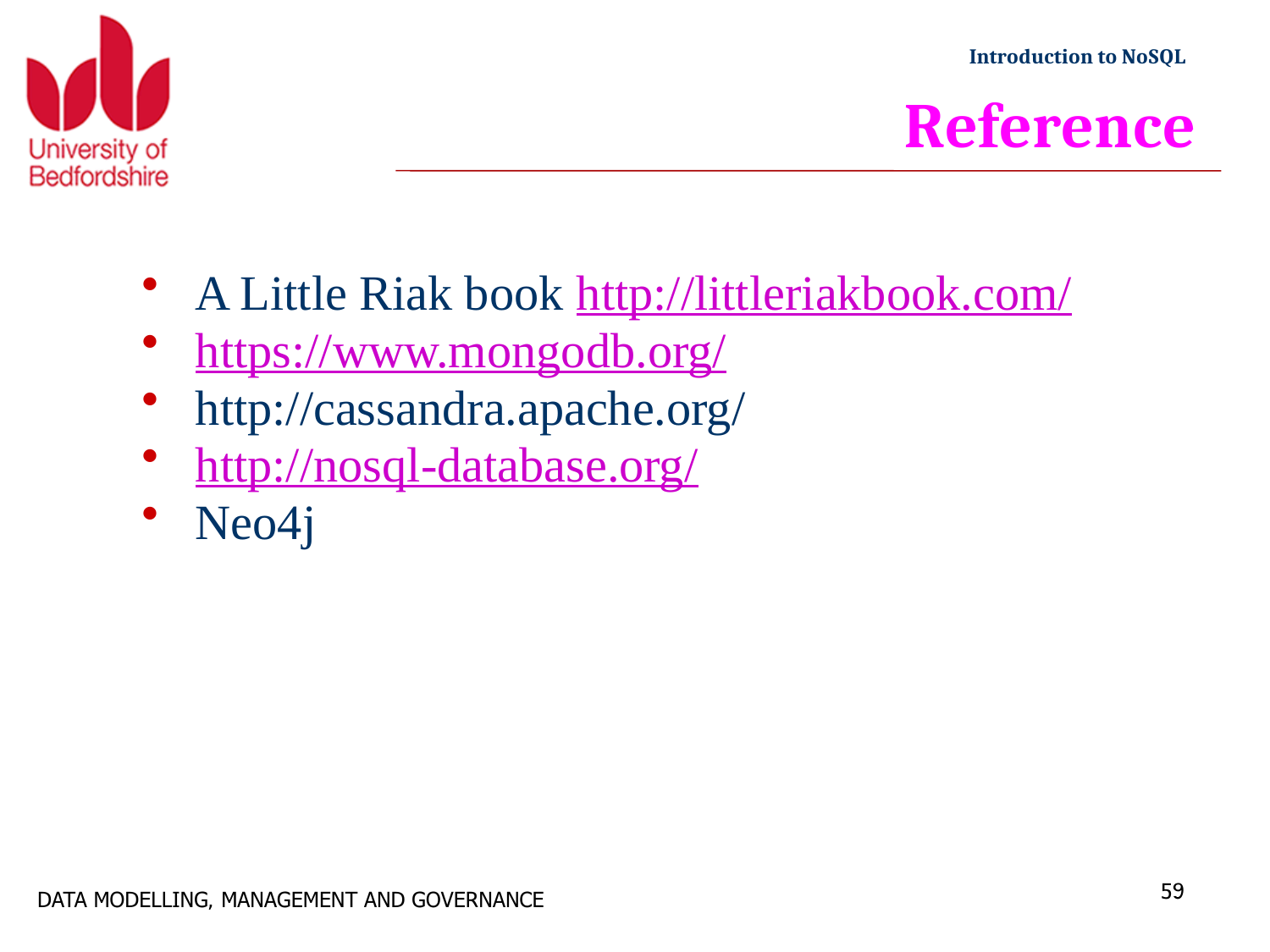

# Reference
A Little Riak book http://littleriakbook.com/
https://www.mongodb.org/
http://cassandra.apache.org/
http://nosql-database.org/
Neo4j